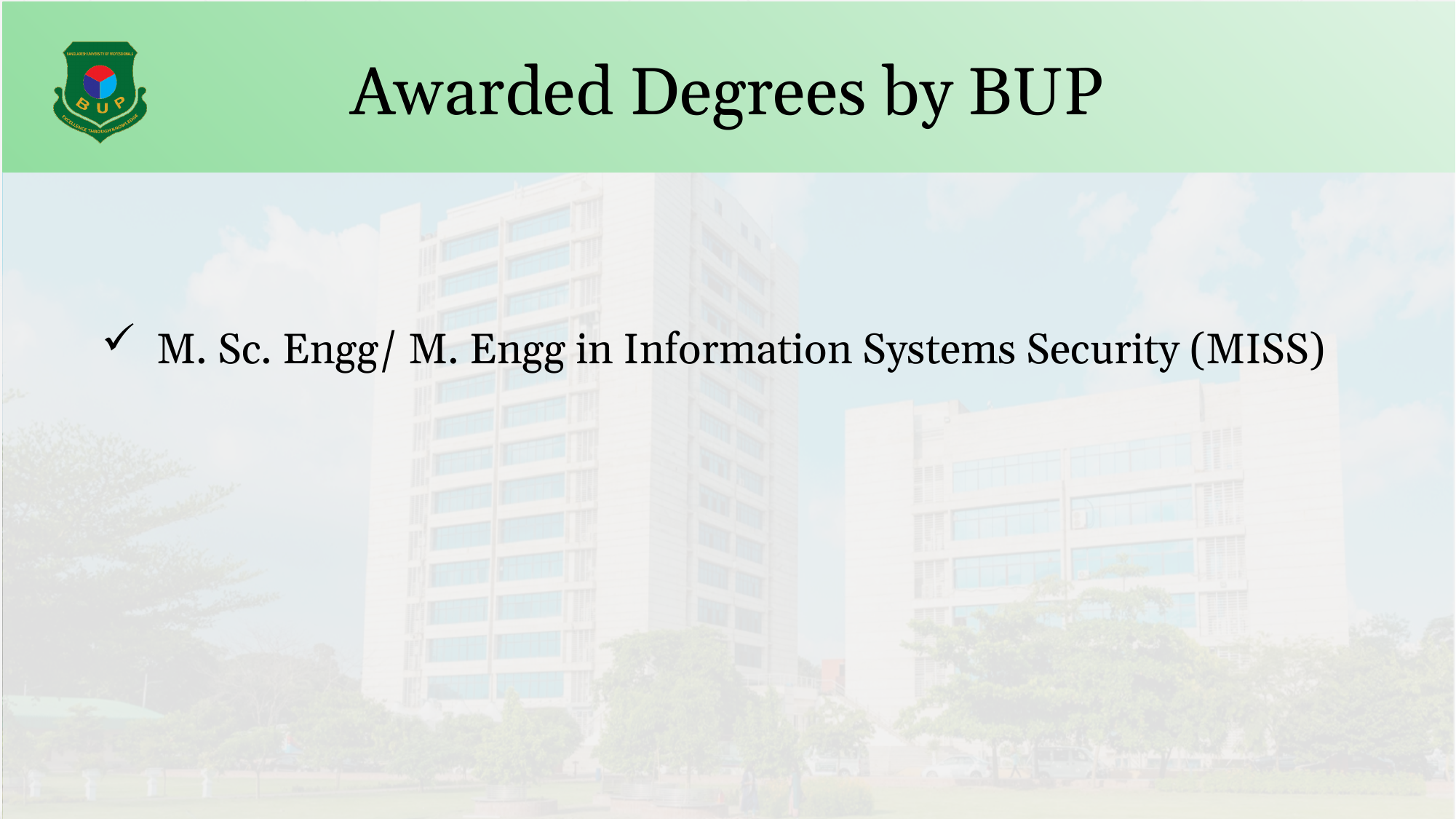

# Awarded Degrees by BUP
  M. Sc. Engg/ M. Engg in Information Systems Security (MISS)
28